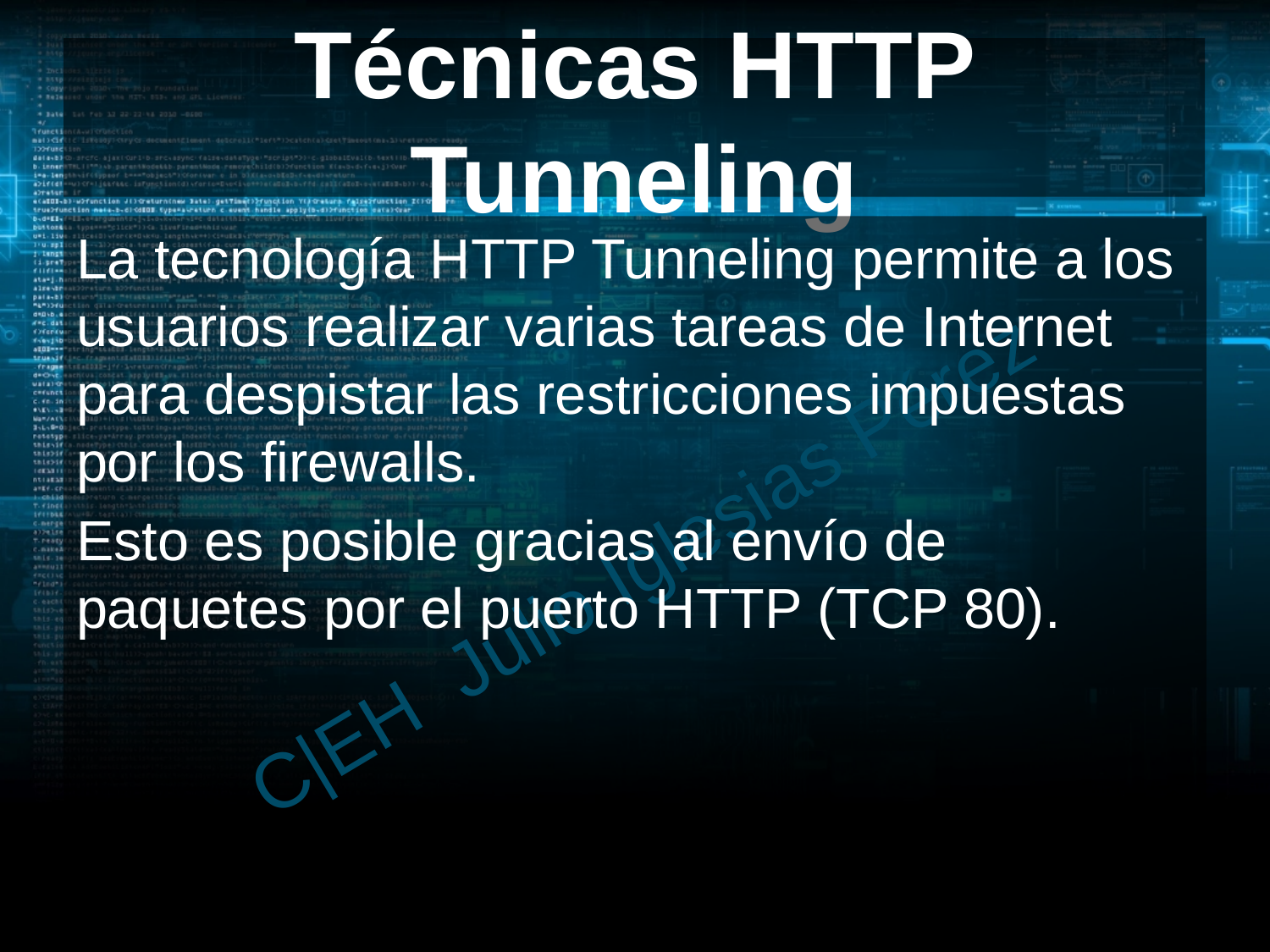

# Técnicas HTTP Tunneling
La tecnología HTTP Tunneling permite a los usuarios realizar varias tareas de Internet para despistar las restricciones impuestas por los firewalls.
Esto es posible gracias al envío de paquetes por el puerto HTTP (TCP 80).
C|EH  Julio Iglesias Pérez